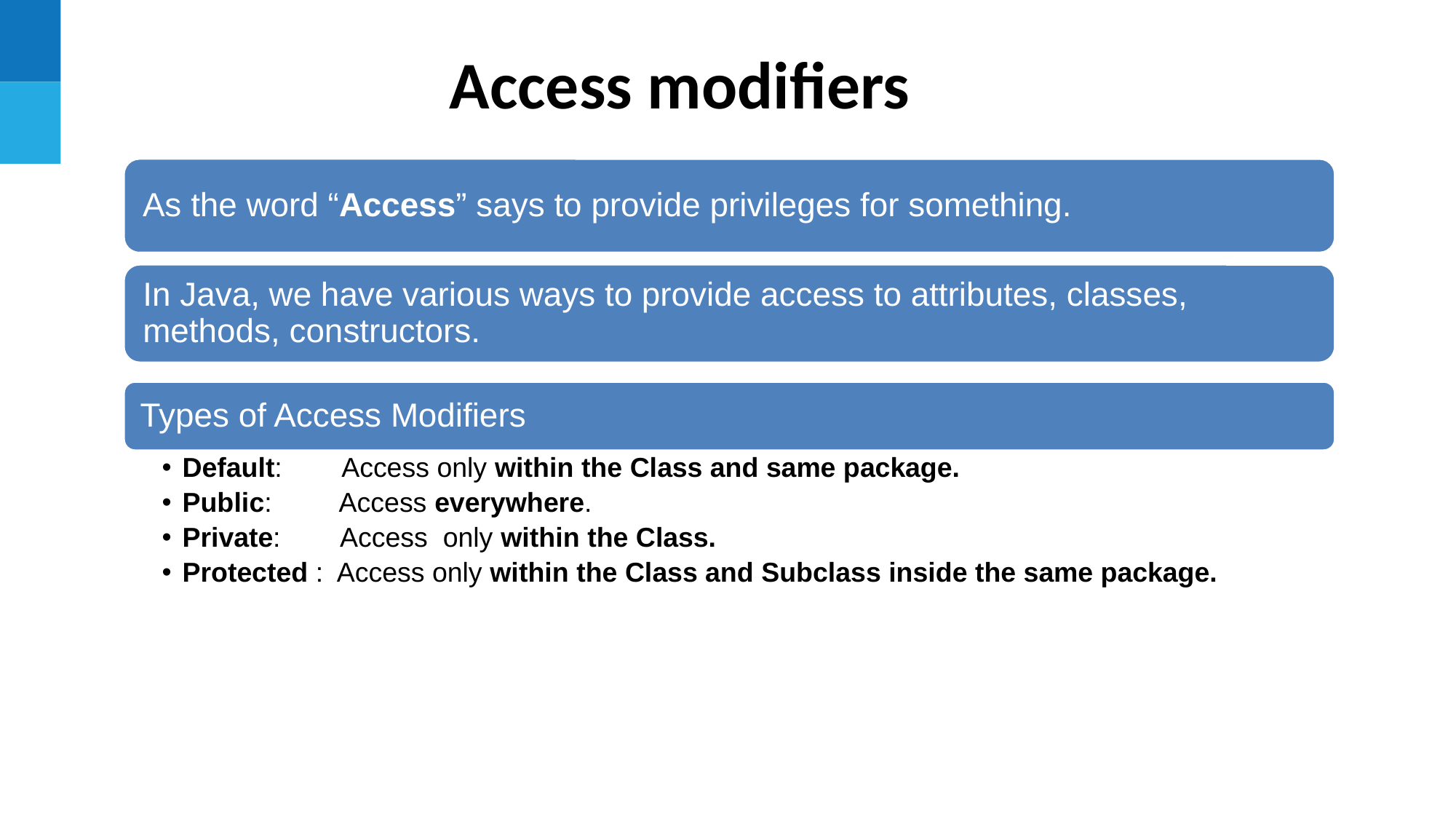

Access modifiers
As the word “Access” says to provide privileges for something.
In Java, we have various ways to provide access to attributes, classes, methods, constructors.
Types of Access Modifiers
Default:        Access only within the Class and same package.
Public:         Access everywhere.
Private:        Access  only within the Class.
Protected :  Access only within the Class and Subclass inside the same package.